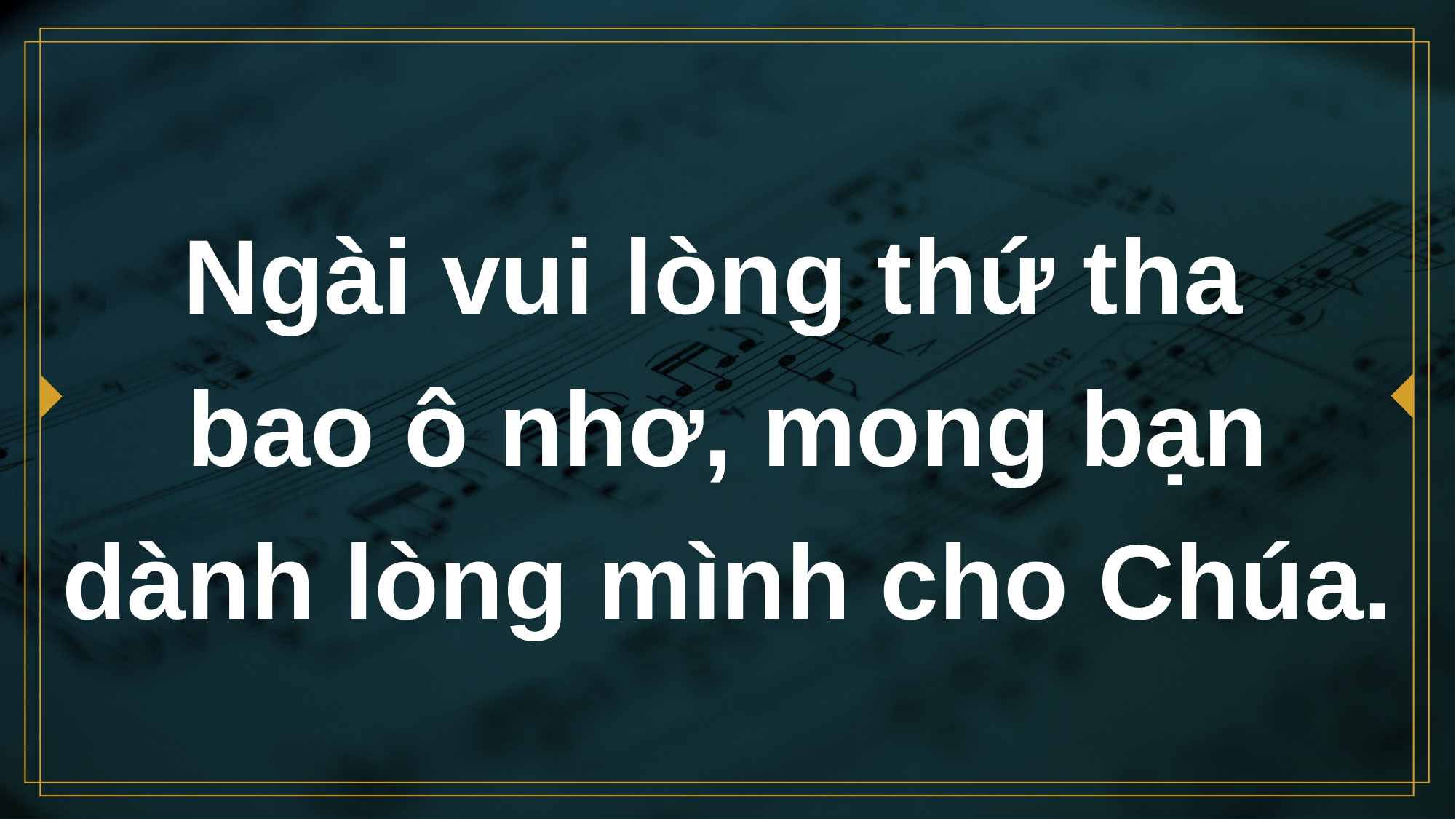

# Ngài vui lòng thứ tha bao ô nhơ, mong bạn dành lòng mình cho Chúa.